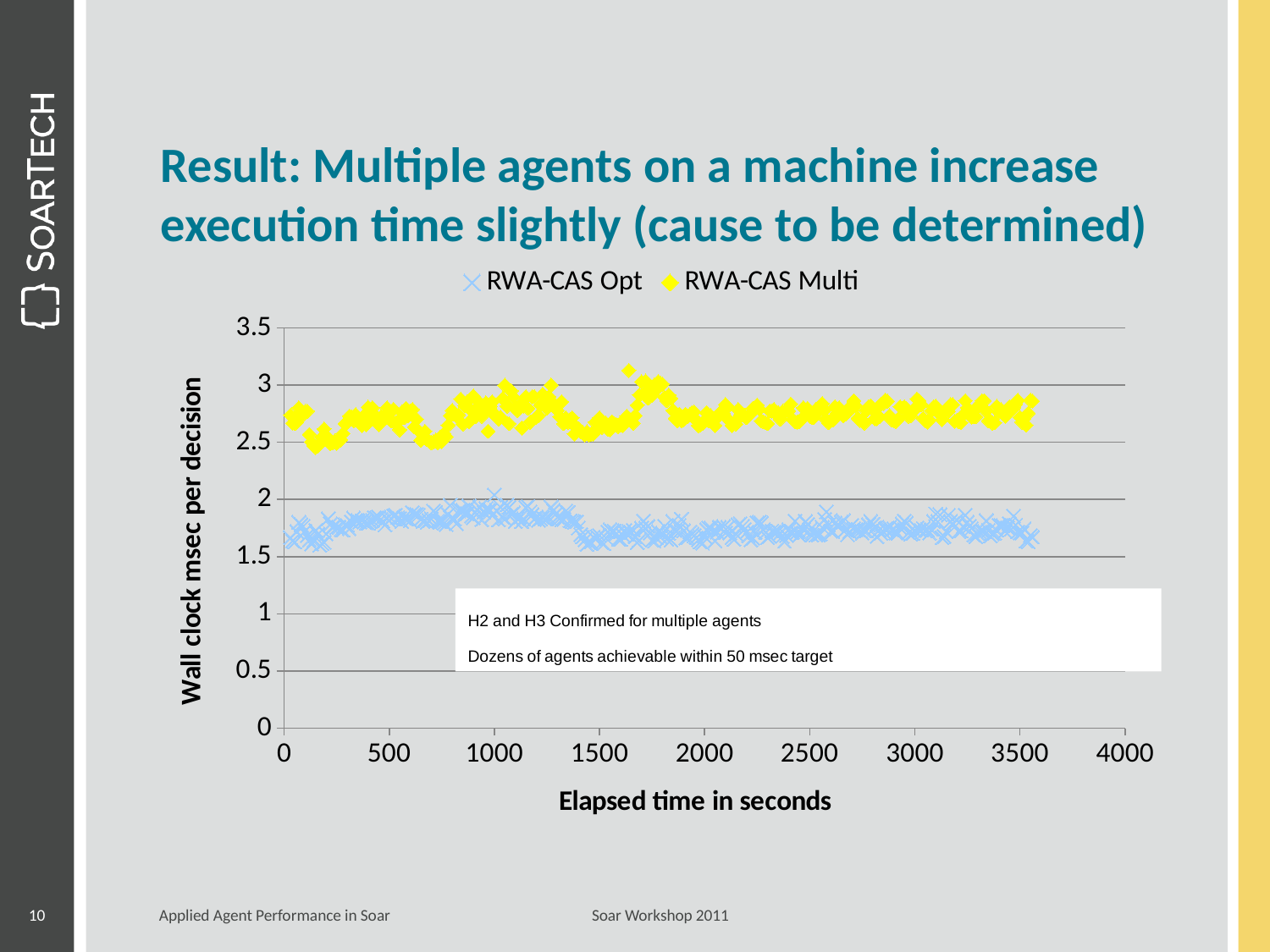

# Result: Multiple agents on a machine increase execution time slightly (cause to be determined)

### Chart

| Category |  |  |
|---|---|---|
10
Applied Agent Performance in Soar                                                        Soar Workshop 2011